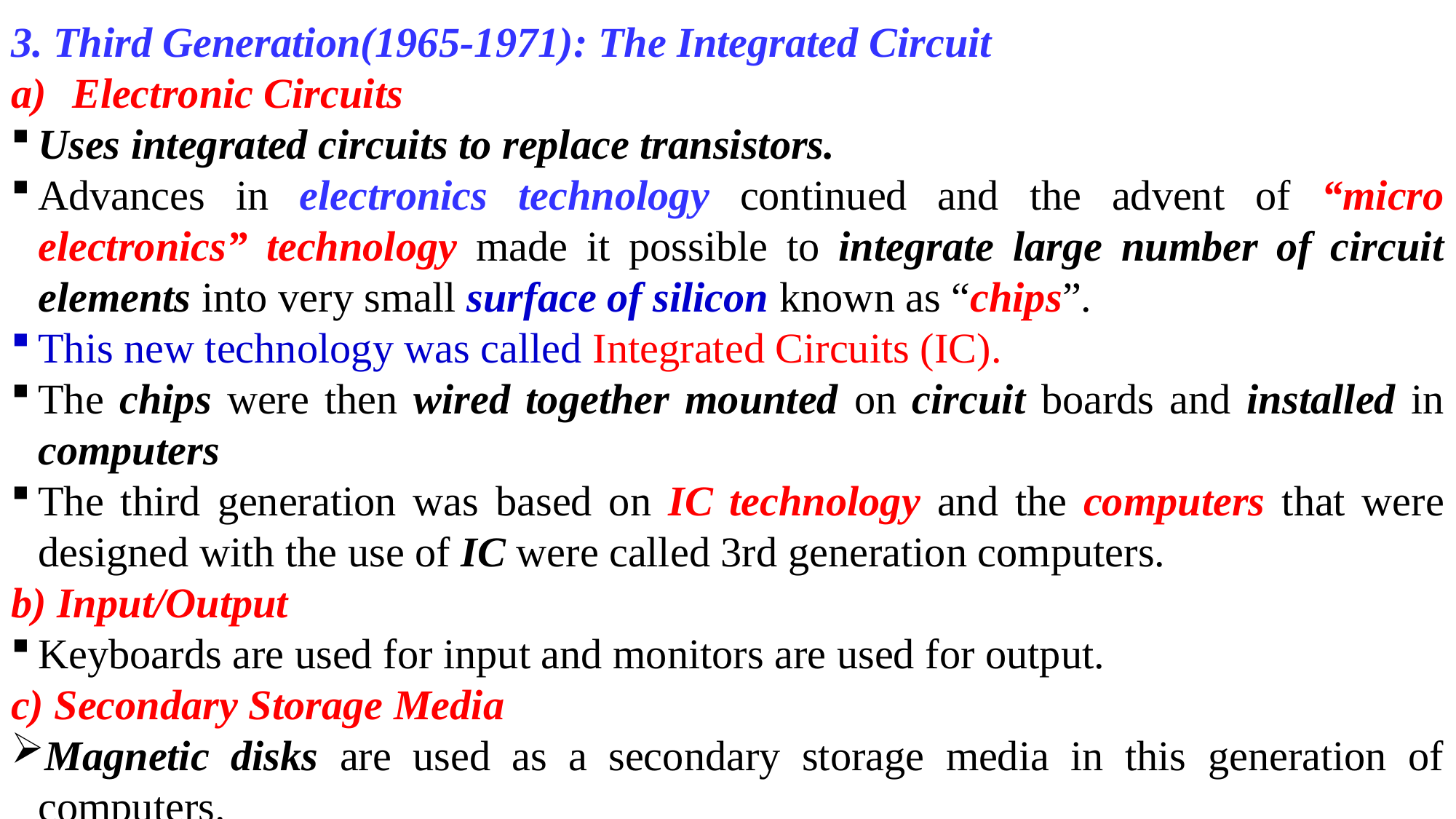

3. Third Generation(1965-1971): The Integrated Circuit
Electronic Circuits
Uses integrated circuits to replace transistors.
Advances in electronics technology continued and the advent of “micro electronics” technology made it possible to integrate large number of circuit elements into very small surface of silicon known as “chips”.
This new technology was called Integrated Circuits (IC).
The chips were then wired together mounted on circuit boards and installed in computers
The third generation was based on IC technology and the computers that were designed with the use of IC were called 3rd generation computers.
b) Input/Output
Keyboards are used for input and monitors are used for output.
c) Secondary Storage Media
Magnetic disks are used as a secondary storage media in this generation of computers.